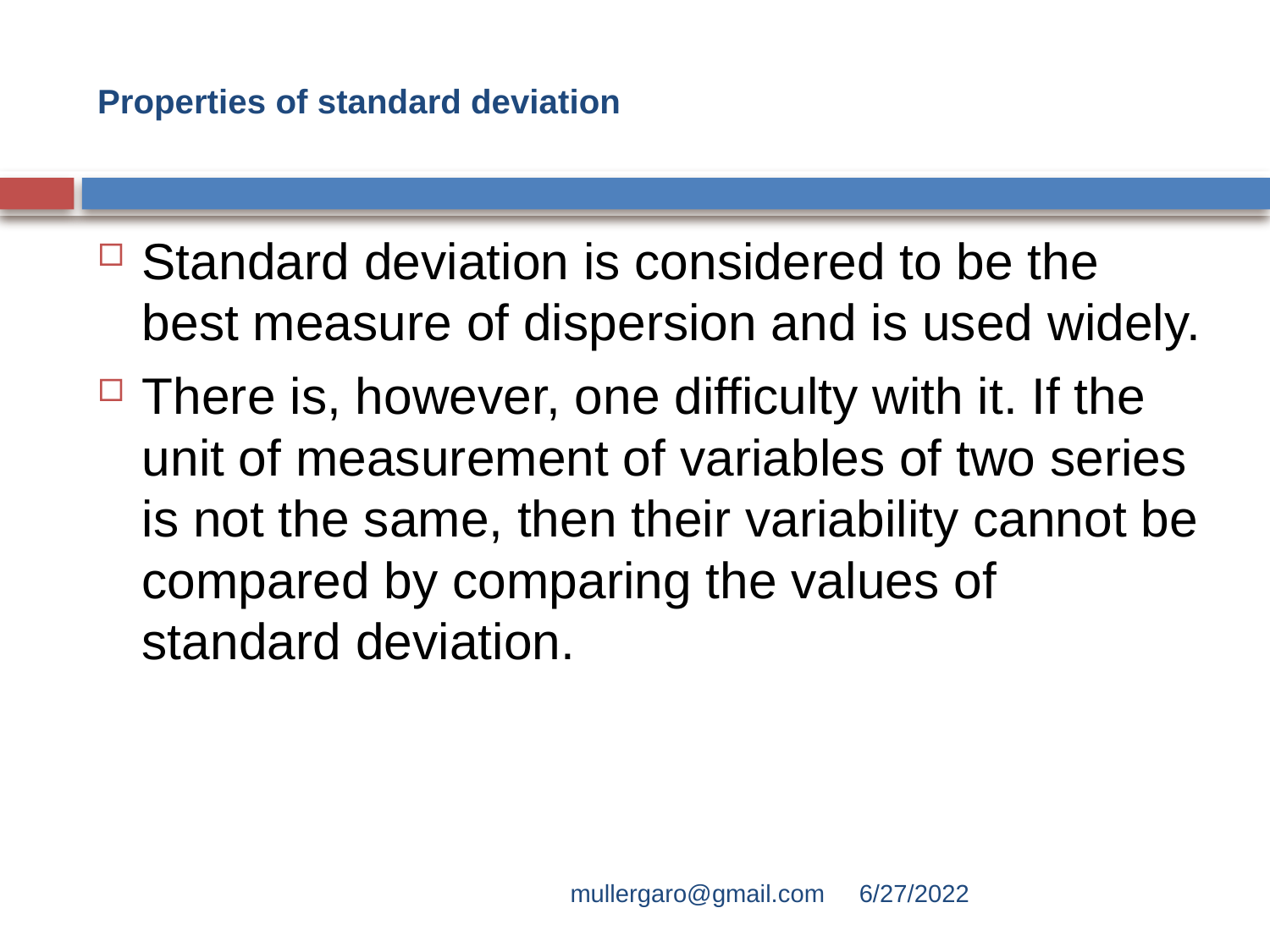

# Properties of standard deviation
Standard deviation is considered to be the best measure of dispersion and is used widely.
There is, however, one difficulty with it. If the unit of measurement of variables of two series is not the same, then their variability cannot be compared by comparing the values of standard deviation.

mullergaro@gmail.com
6/27/2022